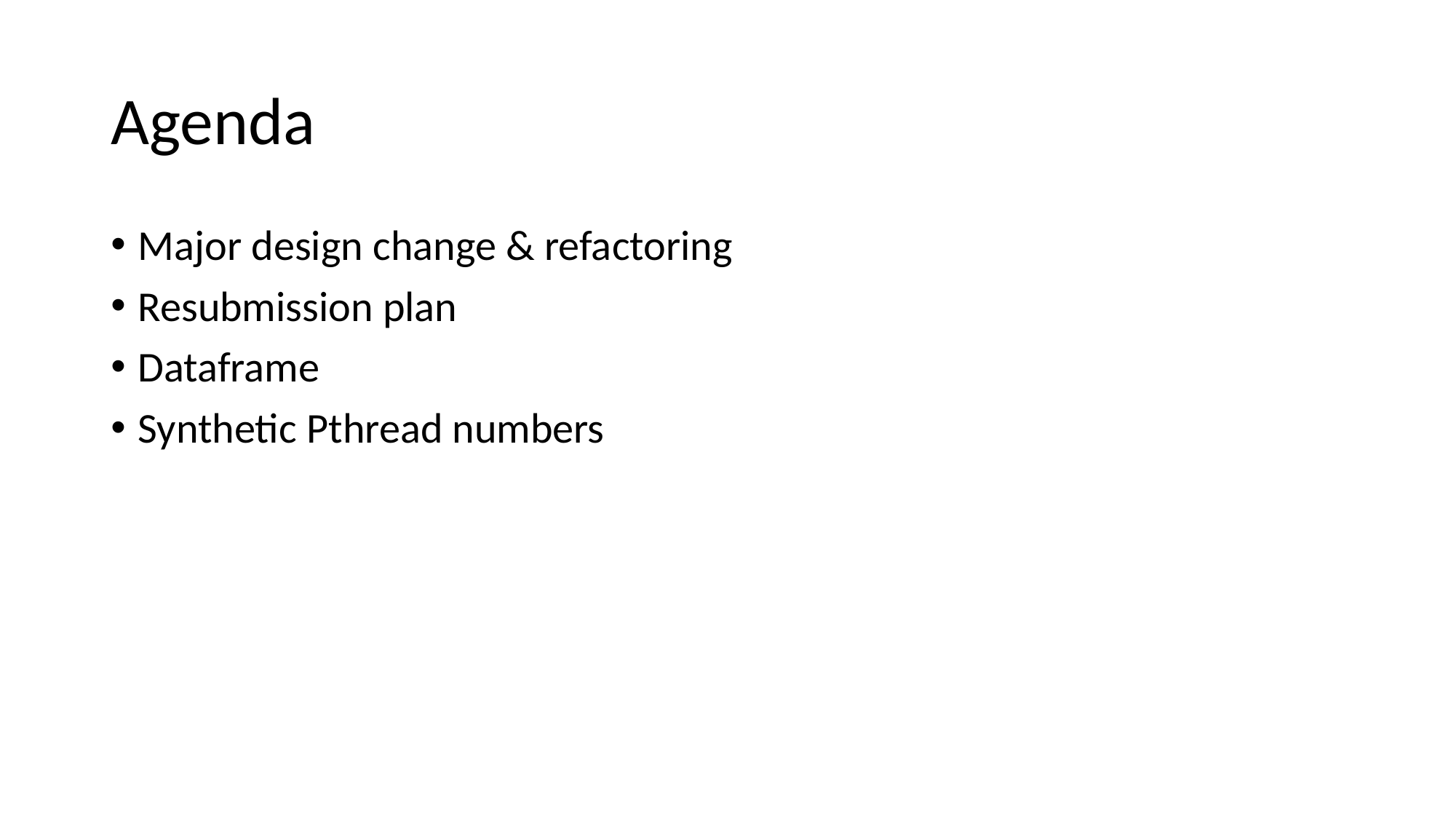

# Agenda
Major design change & refactoring
Resubmission plan
Dataframe
Synthetic Pthread numbers